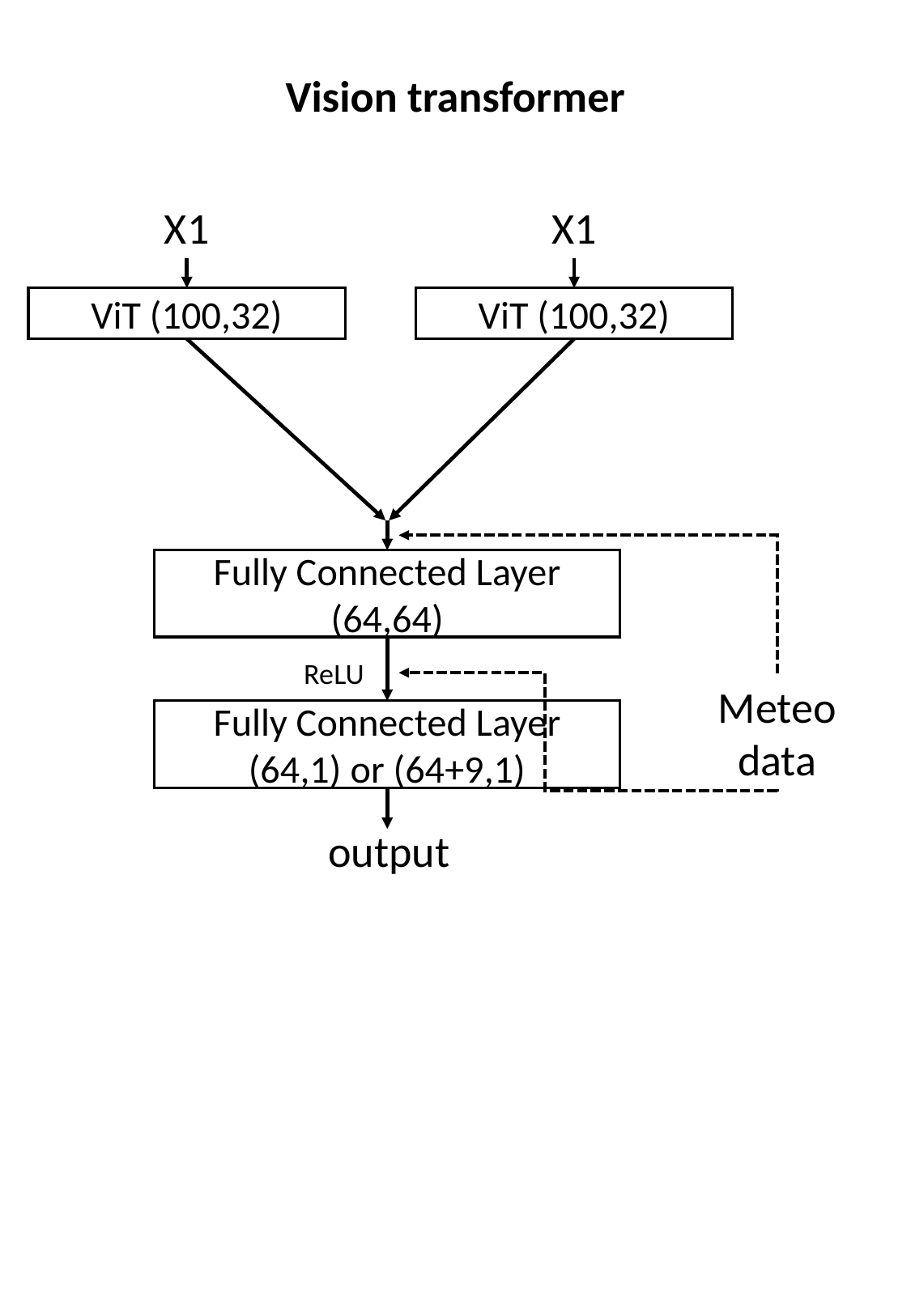

Vision transformer
X1
X1
ViT (100,32)
ViT (100,32)
Fully Connected Layer (64,64)
ReLU
Meteo data
Fully Connected Layer (64,1) or (64+9,1)
output